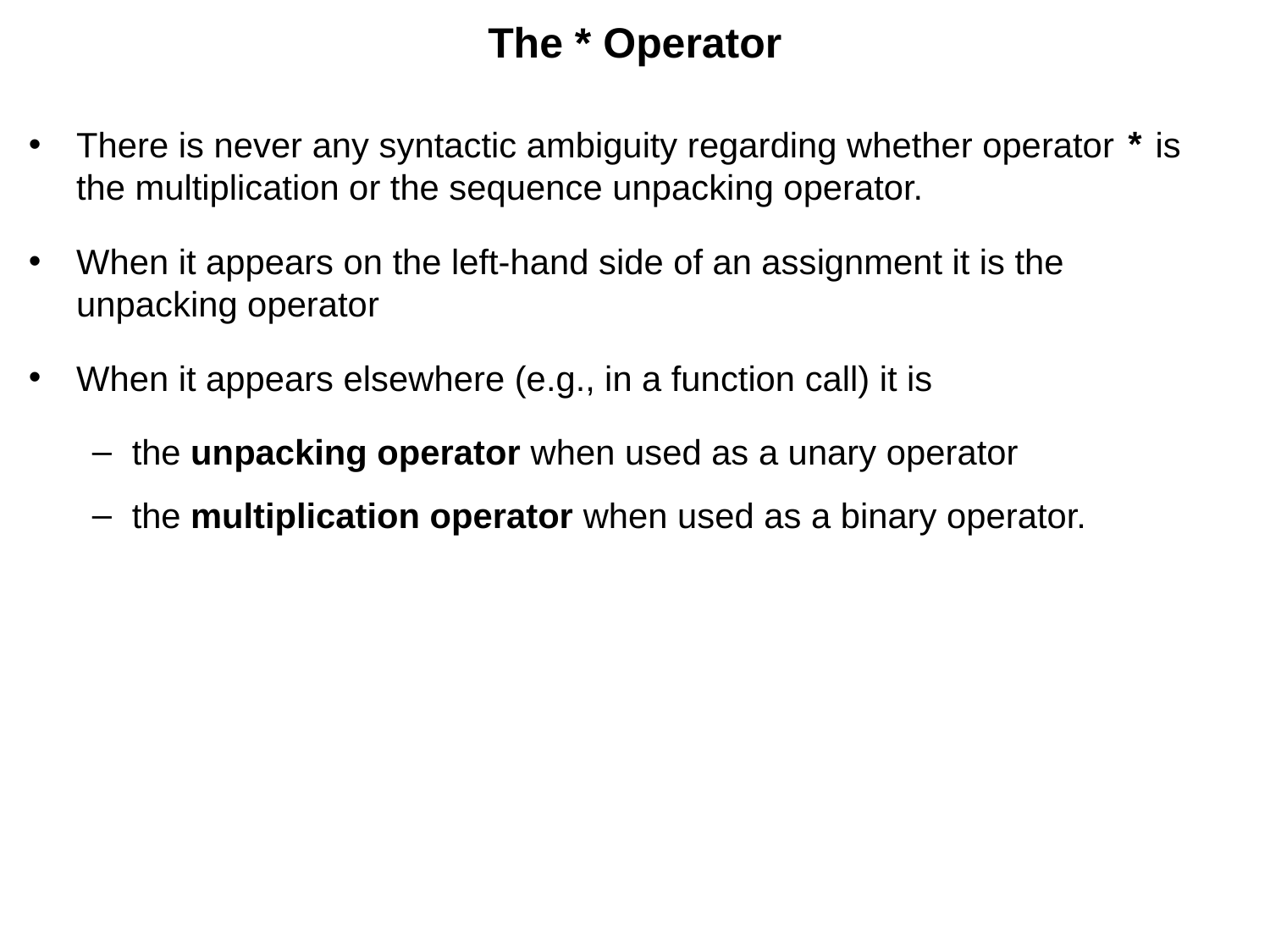

# The * Operator
There is never any syntactic ambiguity regarding whether operator * is the multiplication or the sequence unpacking operator.
When it appears on the left-hand side of an assignment it is the unpacking operator
When it appears elsewhere (e.g., in a function call) it is
the unpacking operator when used as a unary operator
the multiplication operator when used as a binary operator.